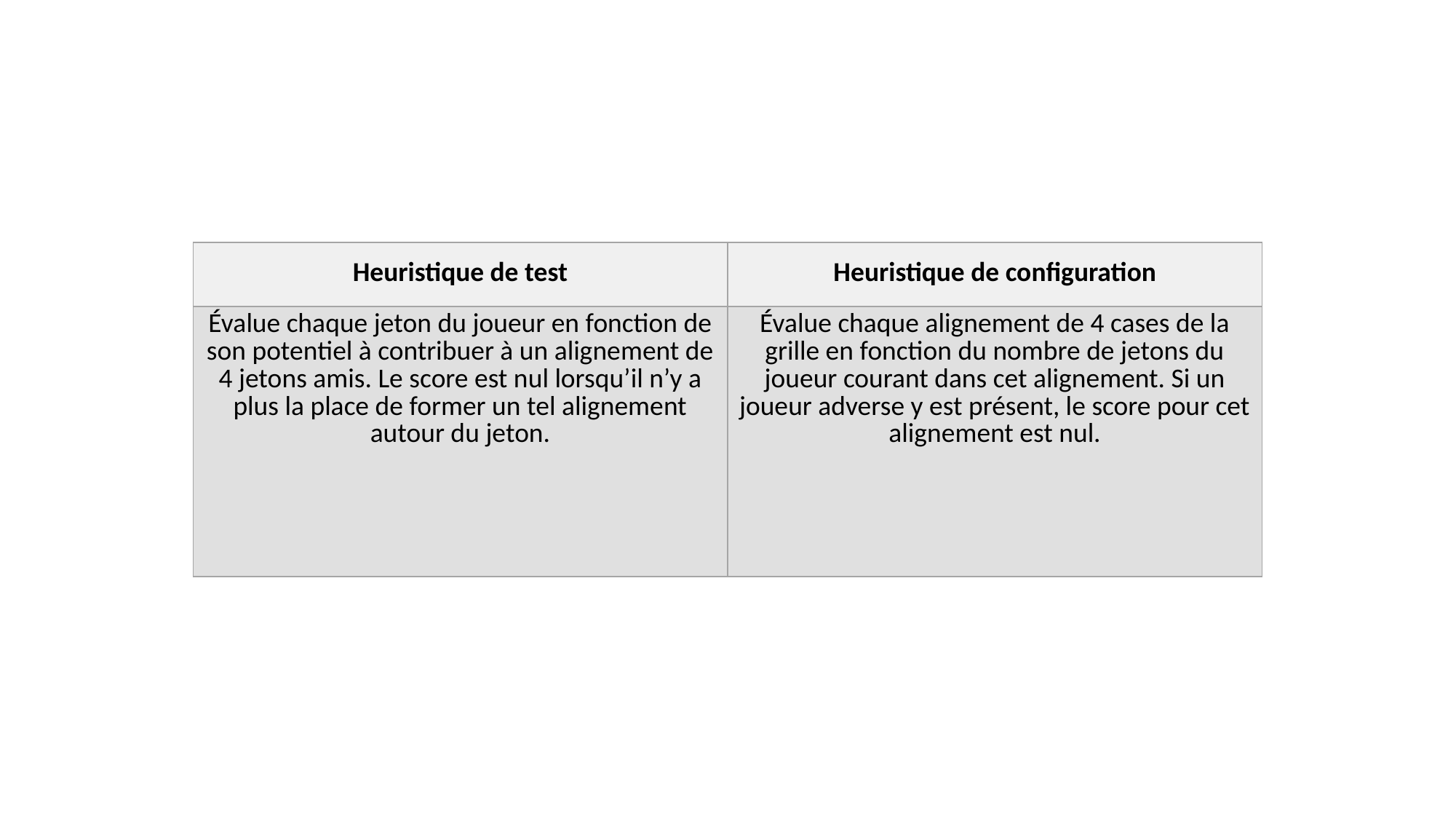

| Heuristique de test | Heuristique de configuration |
| --- | --- |
| Évalue chaque jeton du joueur en fonction de son potentiel à contribuer à un alignement de 4 jetons amis. Le score est nul lorsqu’il n’y a plus la place de former un tel alignement autour du jeton. | Évalue chaque alignement de 4 cases de la grille en fonction du nombre de jetons du joueur courant dans cet alignement. Si un joueur adverse y est présent, le score pour cet alignement est nul. |